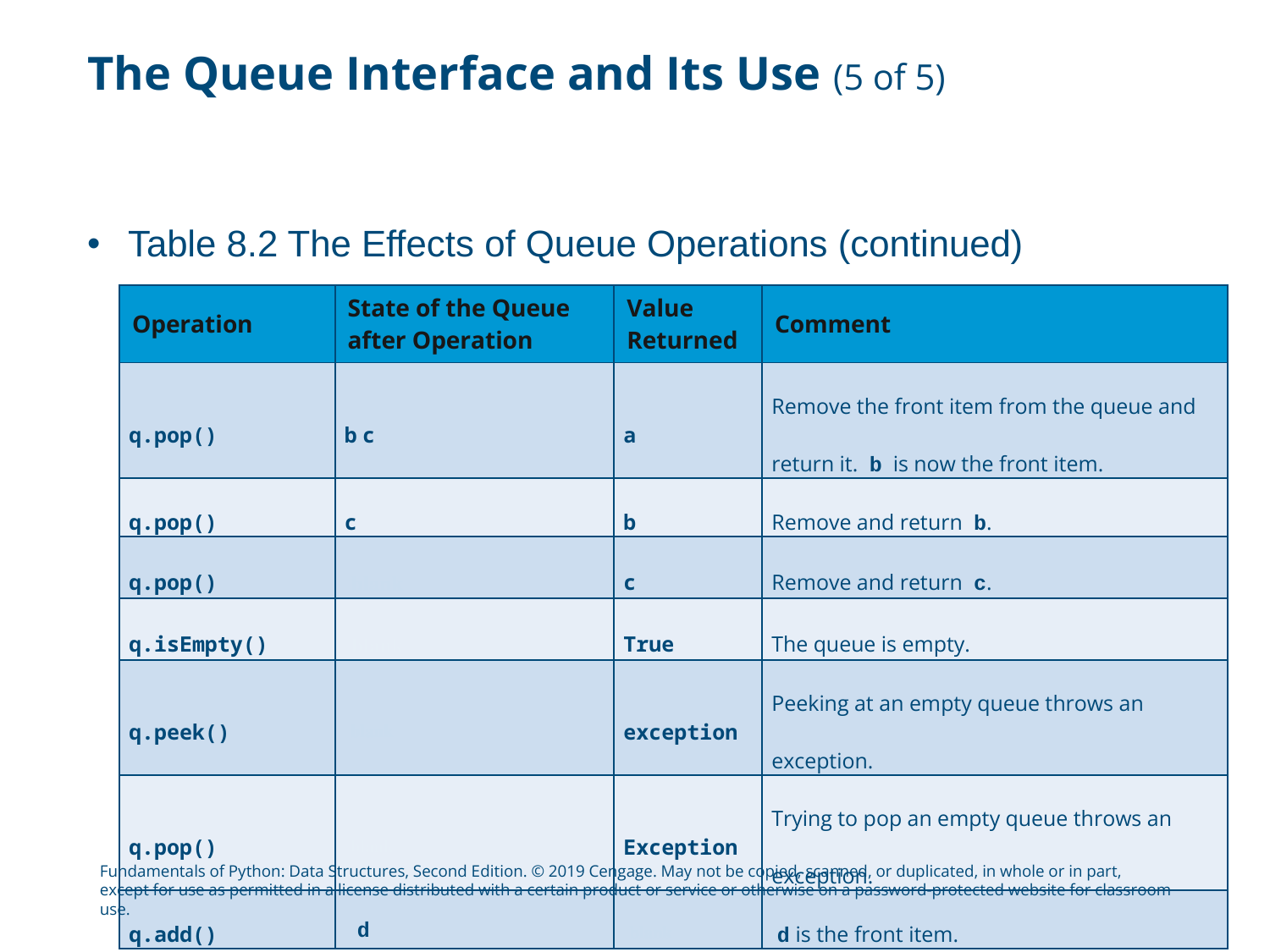

# The Queue Interface and Its Use (5 of 5)
Table 8.2 The Effects of Queue Operations (continued)
| Operation | State of the Queue after Operation | Value Returned | Comment |
| --- | --- | --- | --- |
| q.pop() | b c | a | Remove the front item from the queue and return it. b is now the front item. |
| q.pop() | c | b | Remove and return b. |
| q.pop() | blank | c | Remove and return c. |
| q.isEmpty() | blank | True | The queue is empty. |
| q.peek() | blank | exception | Peeking at an empty queue throws an exception. |
| q.pop() | blank | Exception | Trying to pop an empty queue throws an exception. |
| q.add() | d | blank | d is the front item. |
Fundamentals of Python: Data Structures, Second Edition. © 2019 Cengage. May not be copied, scanned, or duplicated, in whole or in part, except for use as permitted in a license distributed with a certain product or service or otherwise on a password-protected website for classroom use.